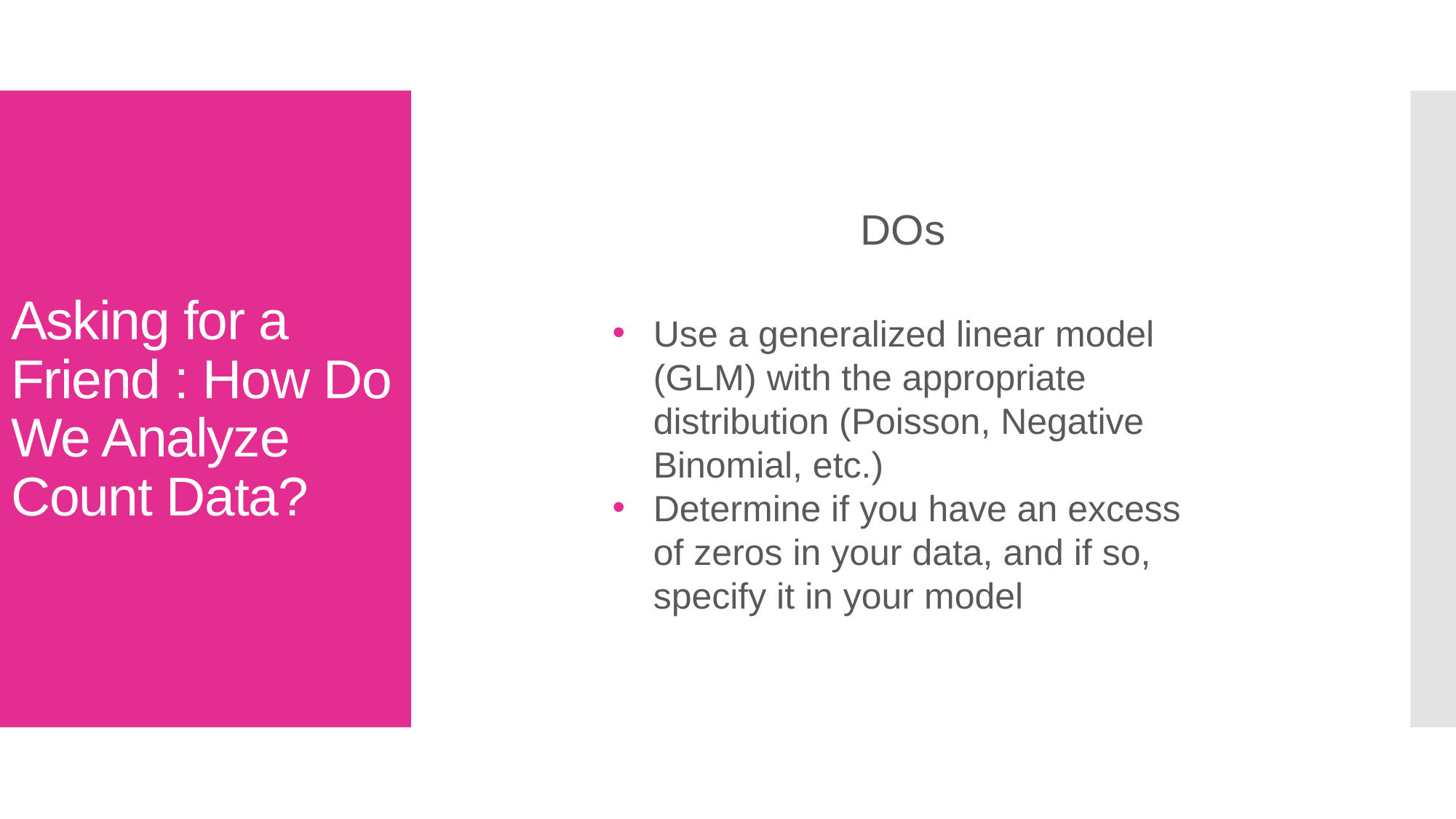

Asking for a Friend : How Do We Analyze Count Data?
DOs
Use a generalized linear model (GLM) with the appropriate distribution (Poisson, Negative Binomial, etc.)
Determine if you have an excess of zeros in your data, and if so, specify it in your model